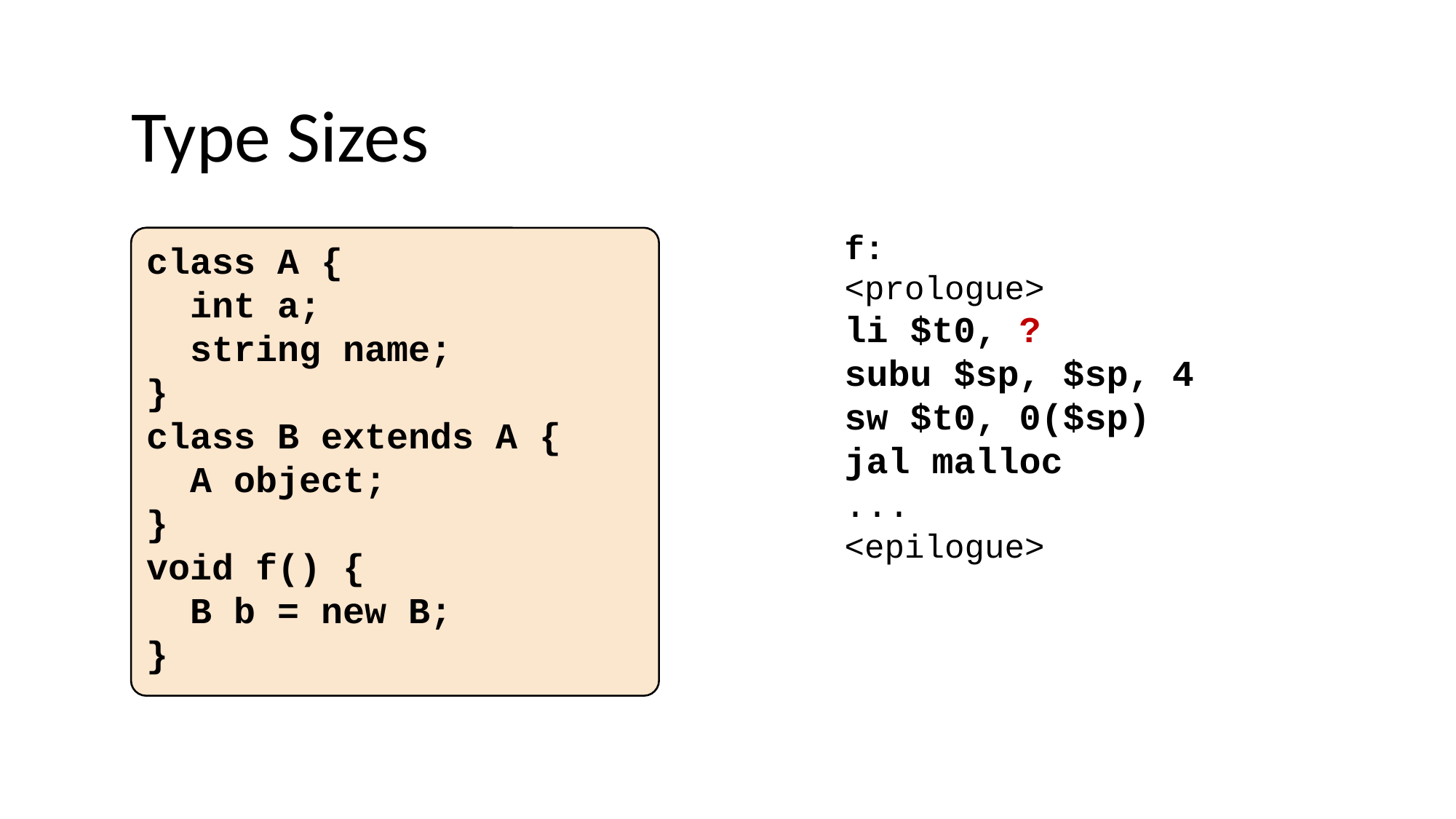

Type Sizes
f:
<prologue>
li $t0, ?
subu $sp, $sp, 4
sw $t0, 0($sp)
jal malloc
...
<epilogue>
class A {
  int a;
  string name;
}
class B extends A {
  A object;
}
void f() {
  B b = new B;
}